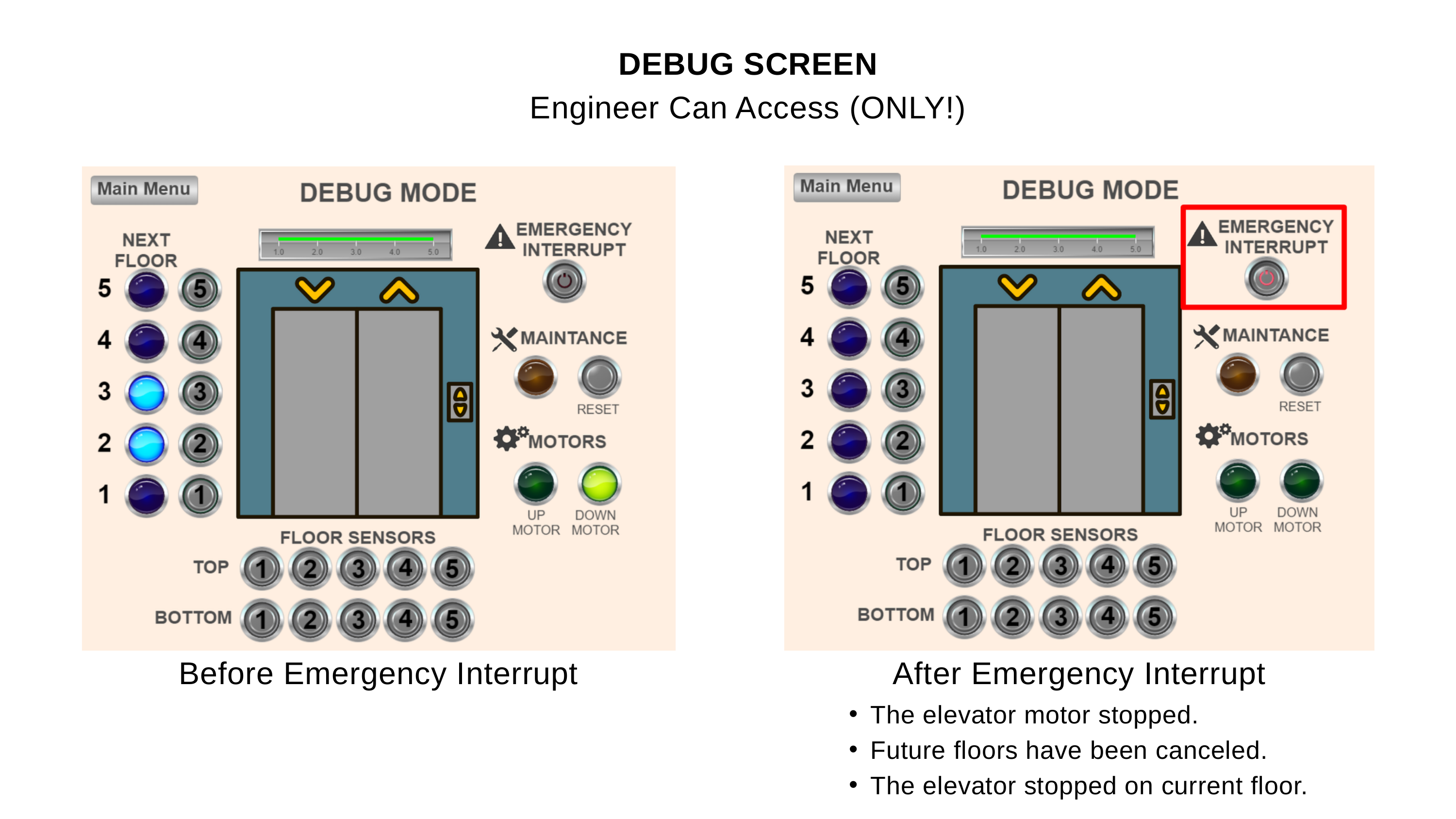

DEBUG SCREEN
Engineer Can Access (ONLY!)

Before Emergency Interrupt
After Emergency Interrupt
The elevator motor stopped.
Future floors have been canceled.
The elevator stopped on current floor.